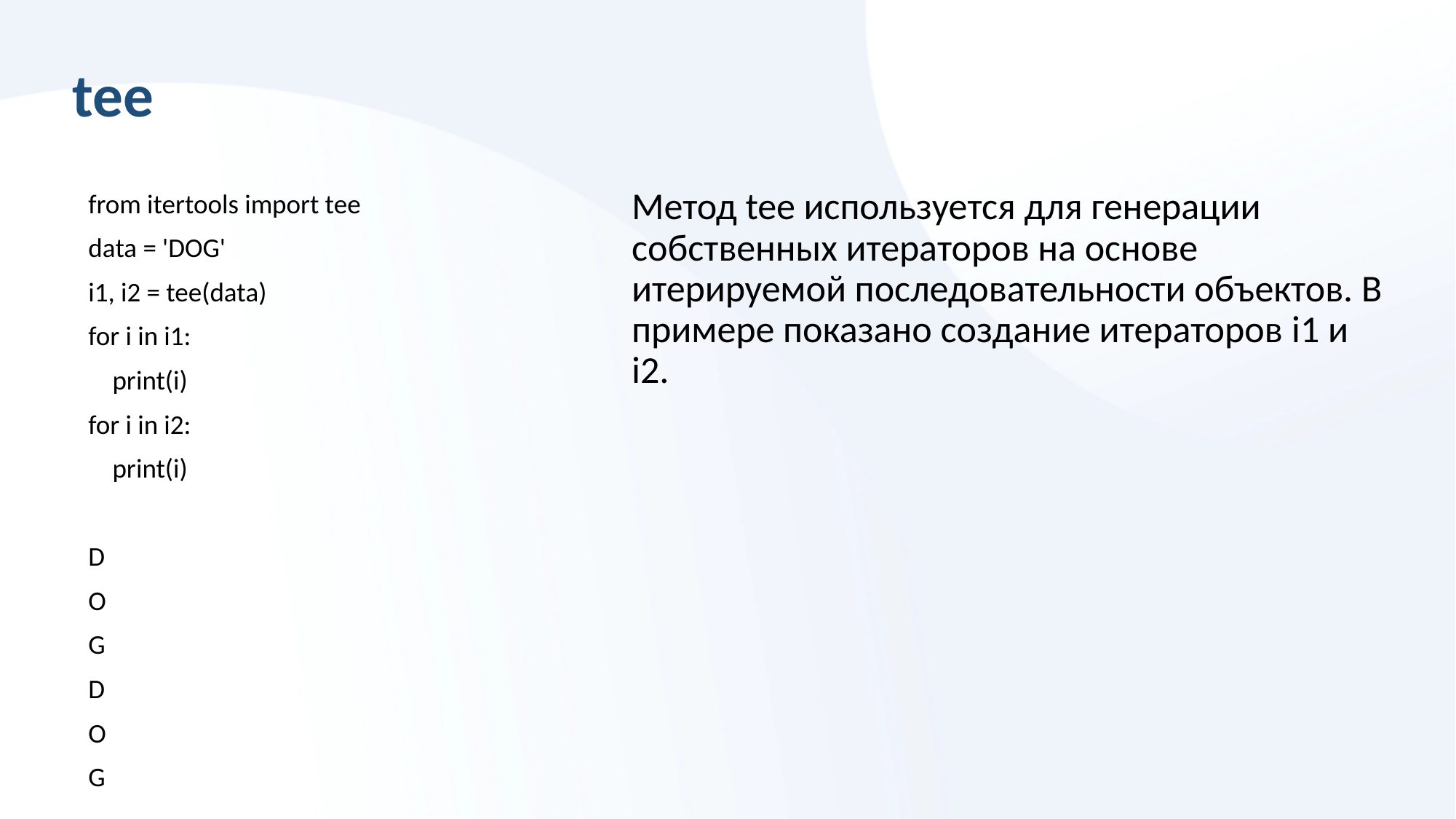

tee
from itertools import tee
data = 'DOG'
i1, i2 = tee(data)
for i in i1:
    print(i)
for i in i2:
    print(i)

D
O
G
D
O
G
# Метод tee используется для генерации собственных итераторов на основе итерируемой последовательности объектов. В примере показано создание итераторов i1 и i2.